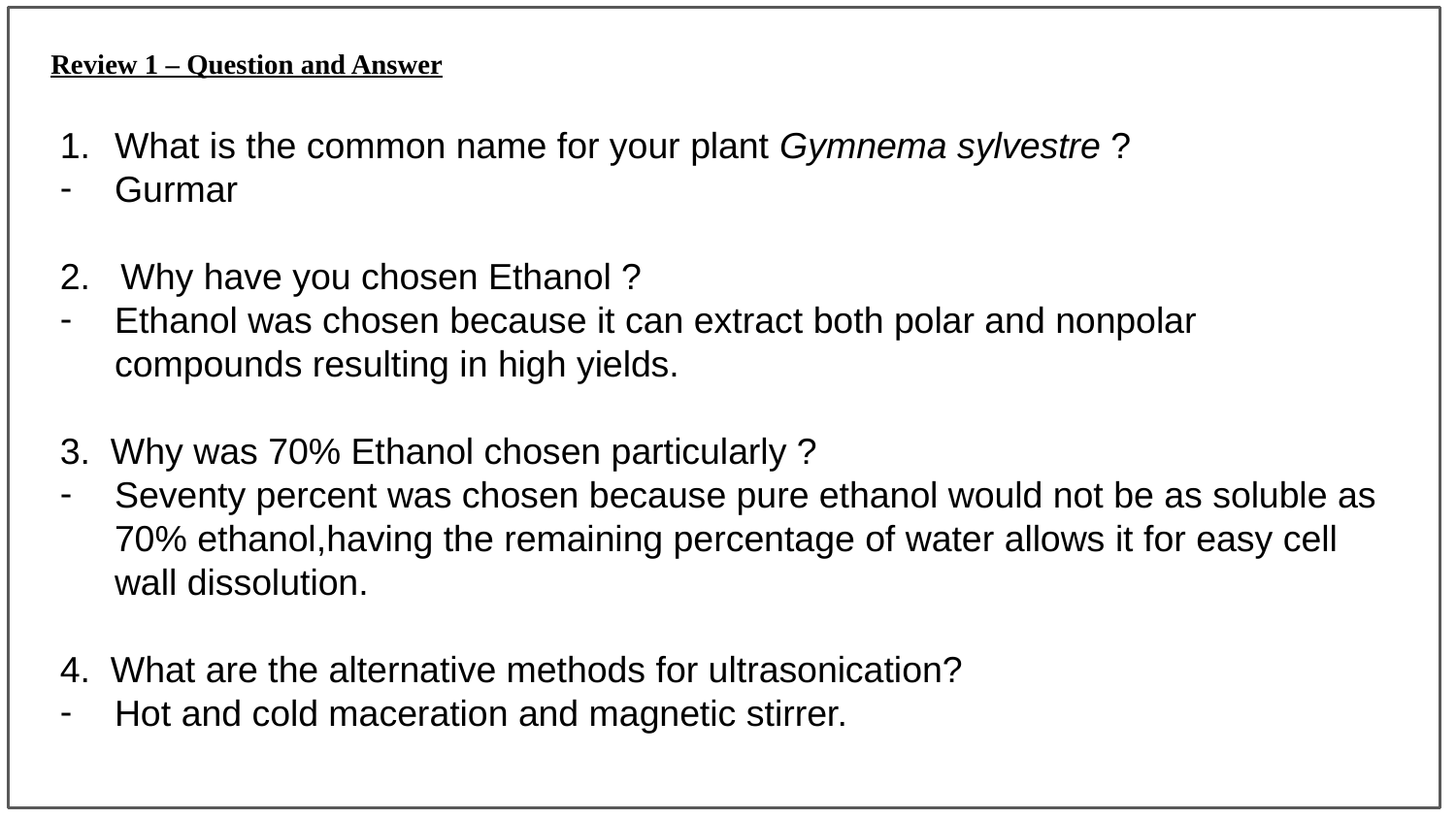

# Review 1 – Question and Answer

What is the common name for your plant Gymnema sylvestre ?
Gurmar

2.   Why have you chosen Ethanol ?
Ethanol was chosen because it can extract both polar and nonpolar compounds resulting in high yields.

3.  Why was 70% Ethanol chosen particularly ?
Seventy percent was chosen because pure ethanol would not be as soluble as 70% ethanol,having the remaining percentage of water allows it for easy cell wall dissolution.

4.  What are the alternative methods for ultrasonication?
Hot and cold maceration and magnetic stirrer.